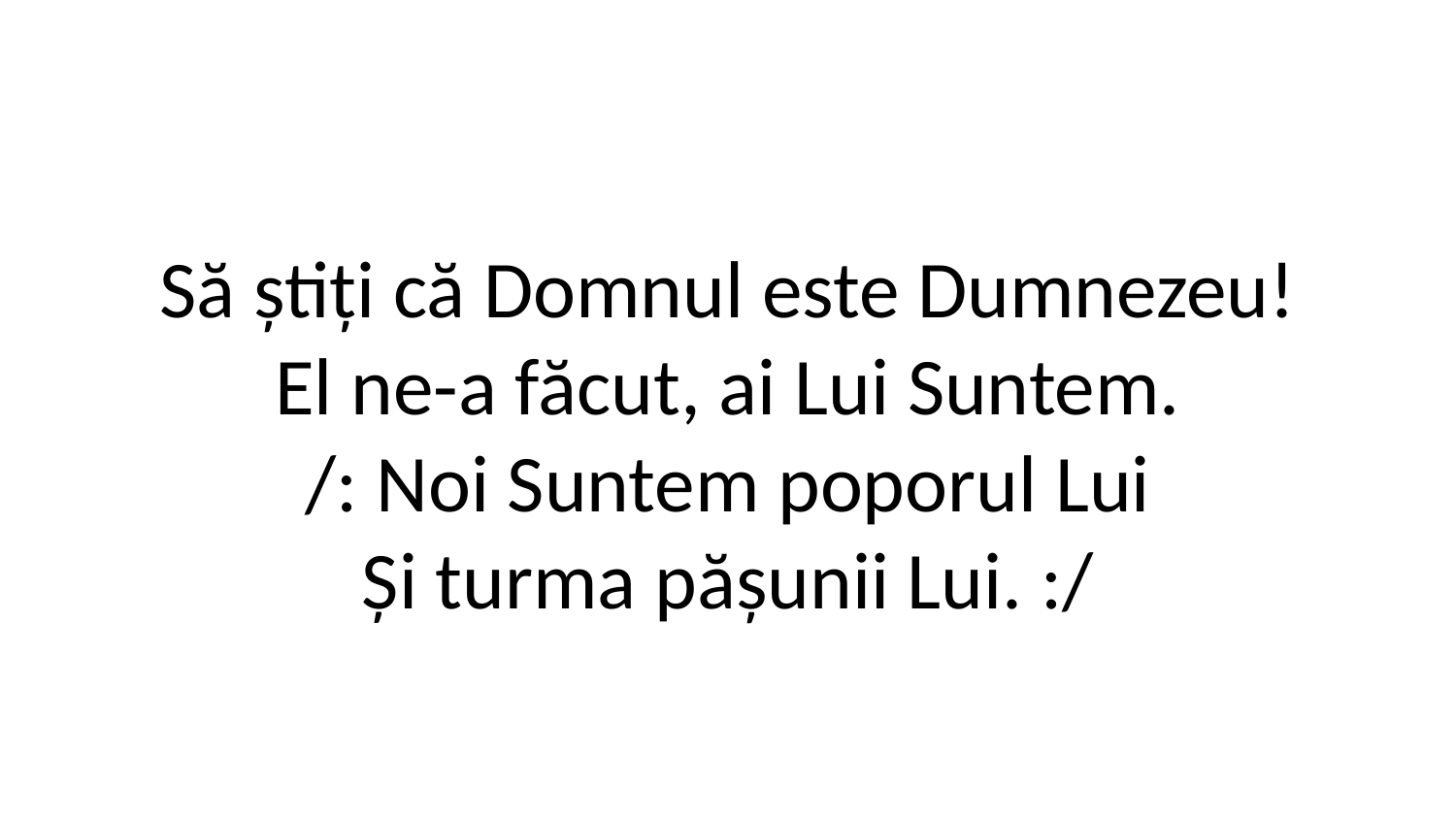

Să știți că Domnul este Dumnezeu!
El ne-a făcut, ai Lui Suntem.
/: Noi Suntem poporul Lui
Și turma pășunii Lui. :/